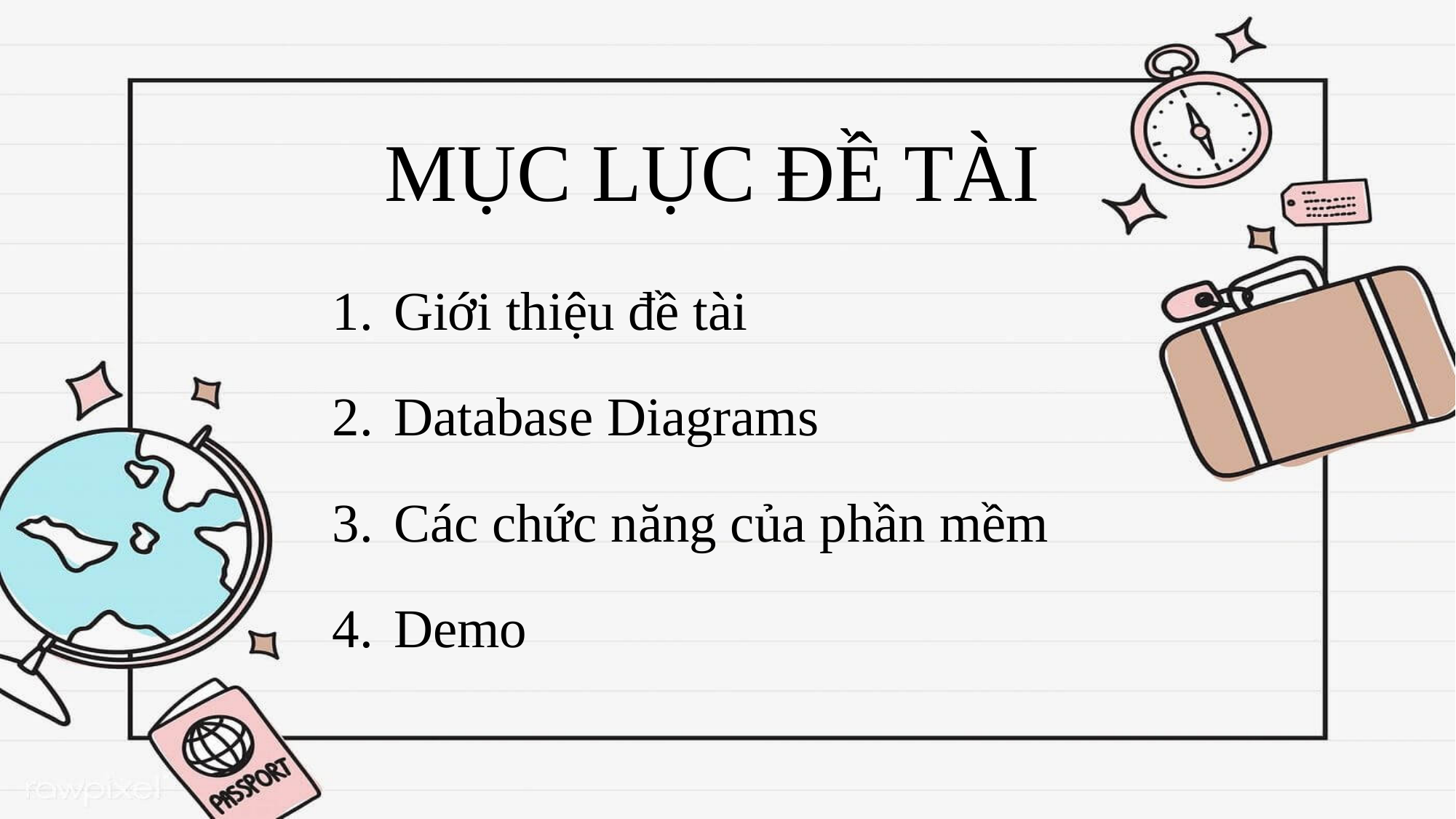

MỤC LỤC ĐỀ TÀI
Giới thiệu đề tài
Database Diagrams
Các chức năng của phần mềm
Demo